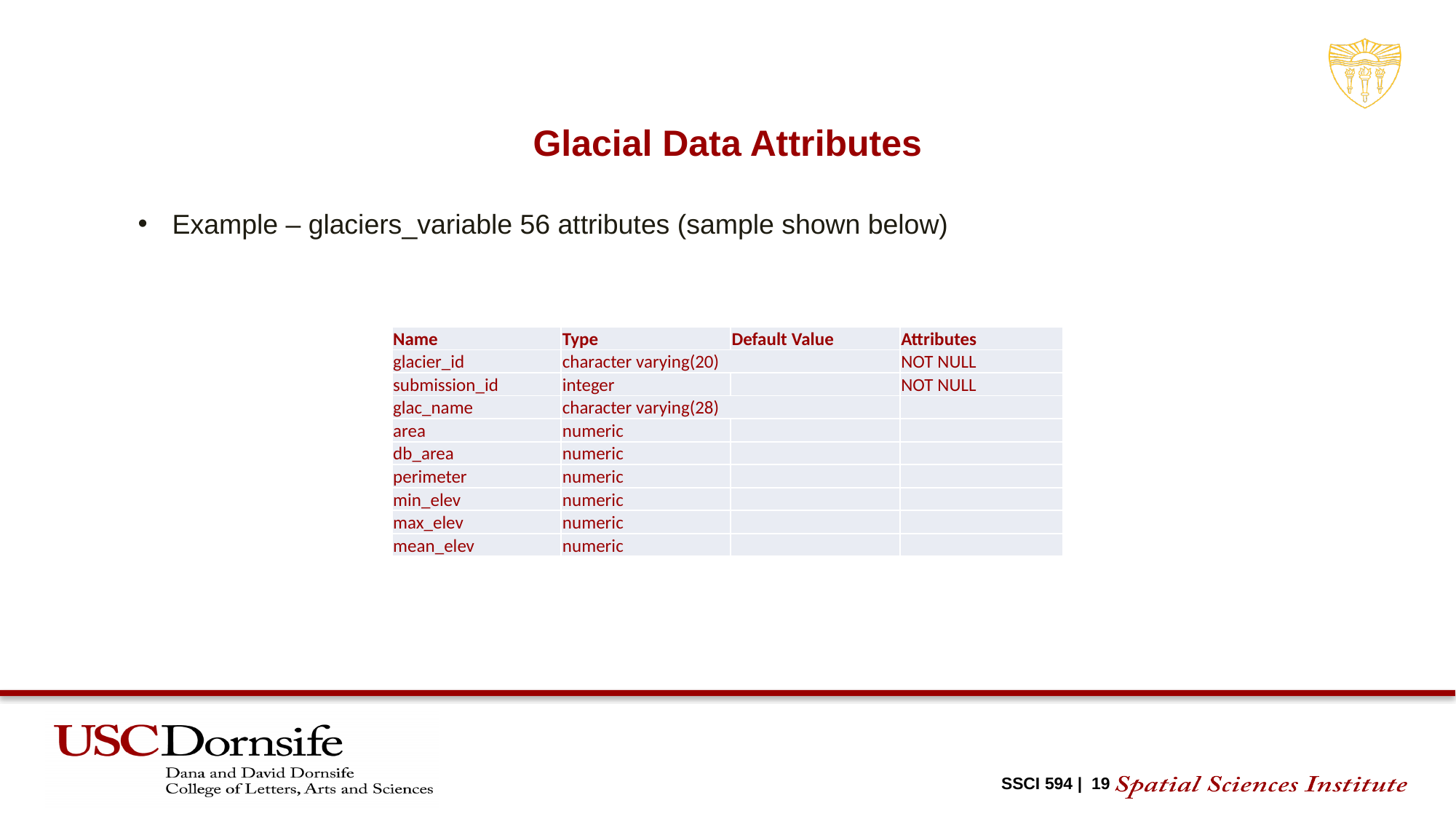

Glacial Data Attributes

Example – glaciers_variable 56 attributes (sample shown below)

| Name | Type | Default Value | Attributes |
| --- | --- | --- | --- |
| glacier\_id | character varying(20) |  | NOT NULL |
| submission\_id | integer |  | NOT NULL |
| glac\_name | character varying(28) |  |  |
| area | numeric |  |  |
| db\_area | numeric |  |  |
| perimeter | numeric |  |  |
| min\_elev | numeric |  |  |
| max\_elev | numeric |  |  |
| mean\_elev | numeric |  |  |
SSCI 594 |  19